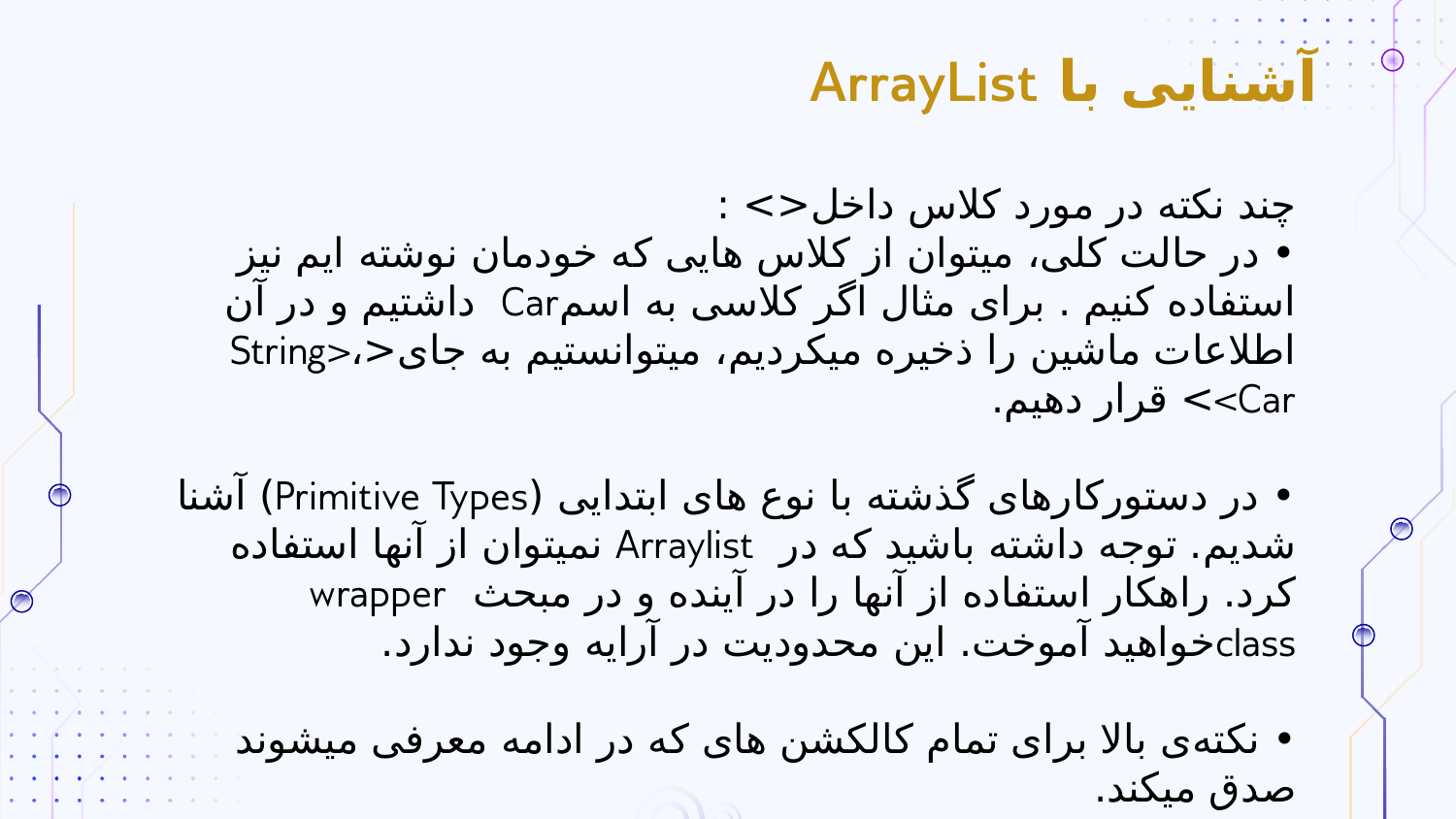

# آشنایی با ArrayList
چند نکته در مورد کلاس داخل<> :
• در حالت کلی، میتوان از کلاس هایی که خودمان نوشته ایم نیز استفاده کنیم . برای مثال اگر کلاسی به اسمCar  داشتیم و در آن اطلاعات ماشین را ذخیره میکردیم، میتوانستیم به جای<String>، <Car> قرار دهیم.

• در دستورکارهای گذشته با نوع های ابتدایی (Primitive Types) آشنا شدیم. توجه داشته باشید که در  Arraylist نمیتوان از آنها استفاده کرد. راهکار استفاده از آنها را در آینده و در مبحث  wrapper classخواهید آموخت. این محدودیت در آرایه وجود ندارد.

• نکته‌ی بالا برای تمام کالکشن های که در ادامه معرفی میشوند صدق میکند.